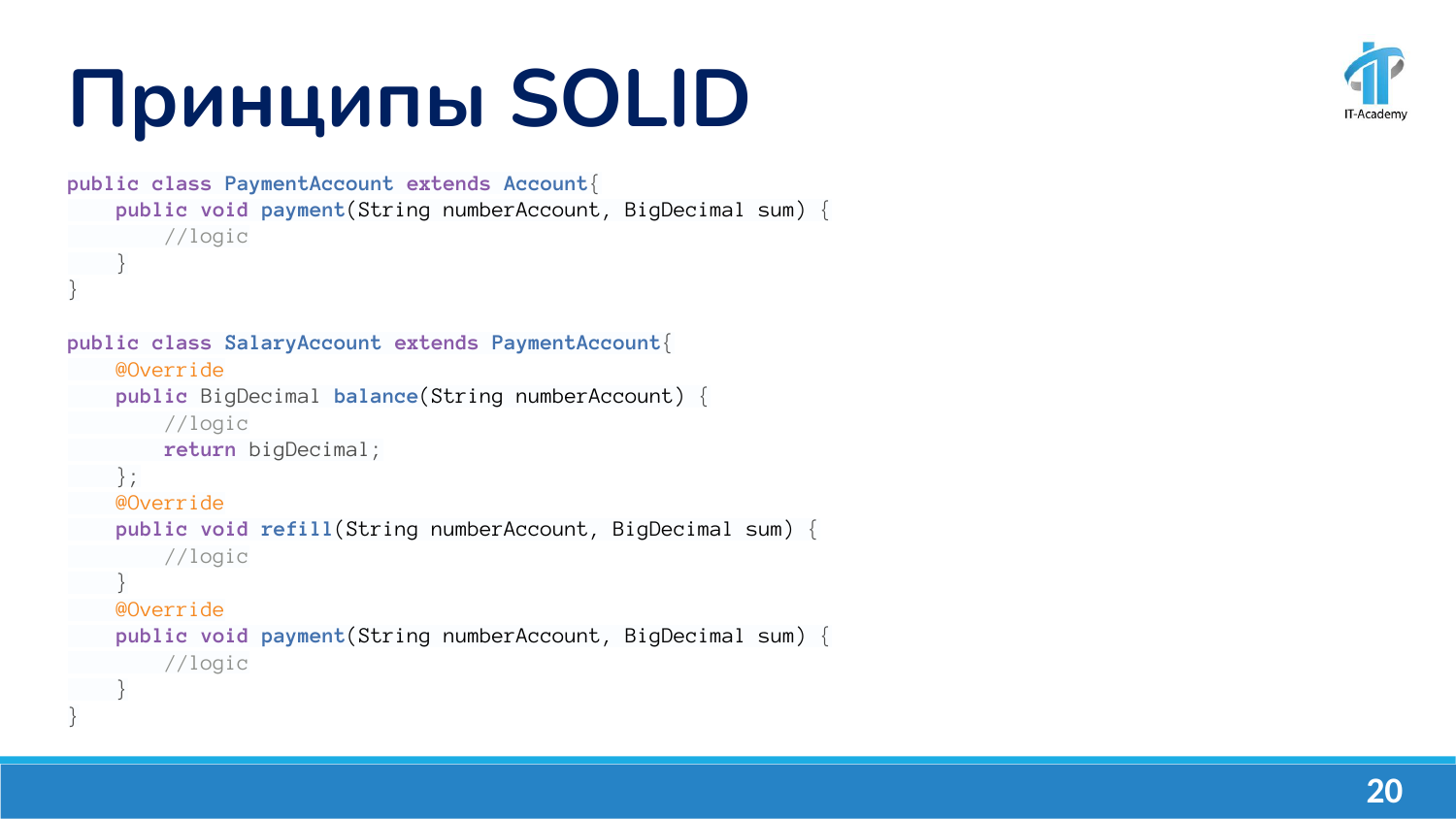

Принципы SOLID
public class PaymentAccount extends Account{
    public void payment(String numberAccount, BigDecimal sum) {
        //logic
    }
}

public class SalaryAccount extends PaymentAccount{
    @Override
    public BigDecimal balance(String numberAccount) {
        //logic
        return bigDecimal;
    };
    @Override
    public void refill(String numberAccount, BigDecimal sum) {
        //logic
    }
    @Override
    public void payment(String numberAccount, BigDecimal sum) {
        //logic
    }
}
20